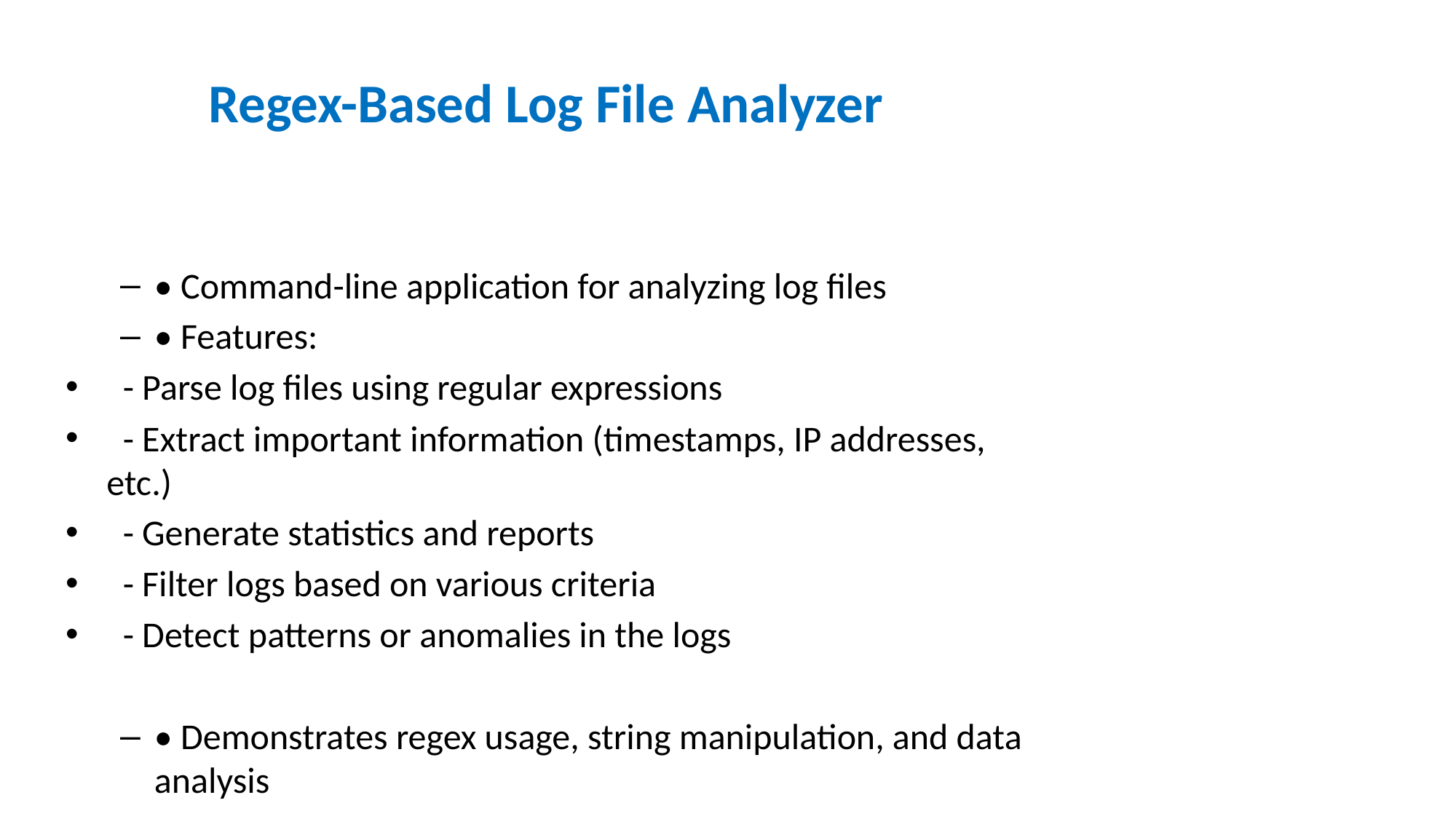

# Regex-Based Log File Analyzer

• Command-line application for analyzing log files
• Features:
  - Parse log files using regular expressions
  - Extract important information (timestamps, IP addresses, etc.)
  - Generate statistics and reports
  - Filter logs based on various criteria
  - Detect patterns or anomalies in the logs

• Demonstrates regex usage, string manipulation, and data analysis